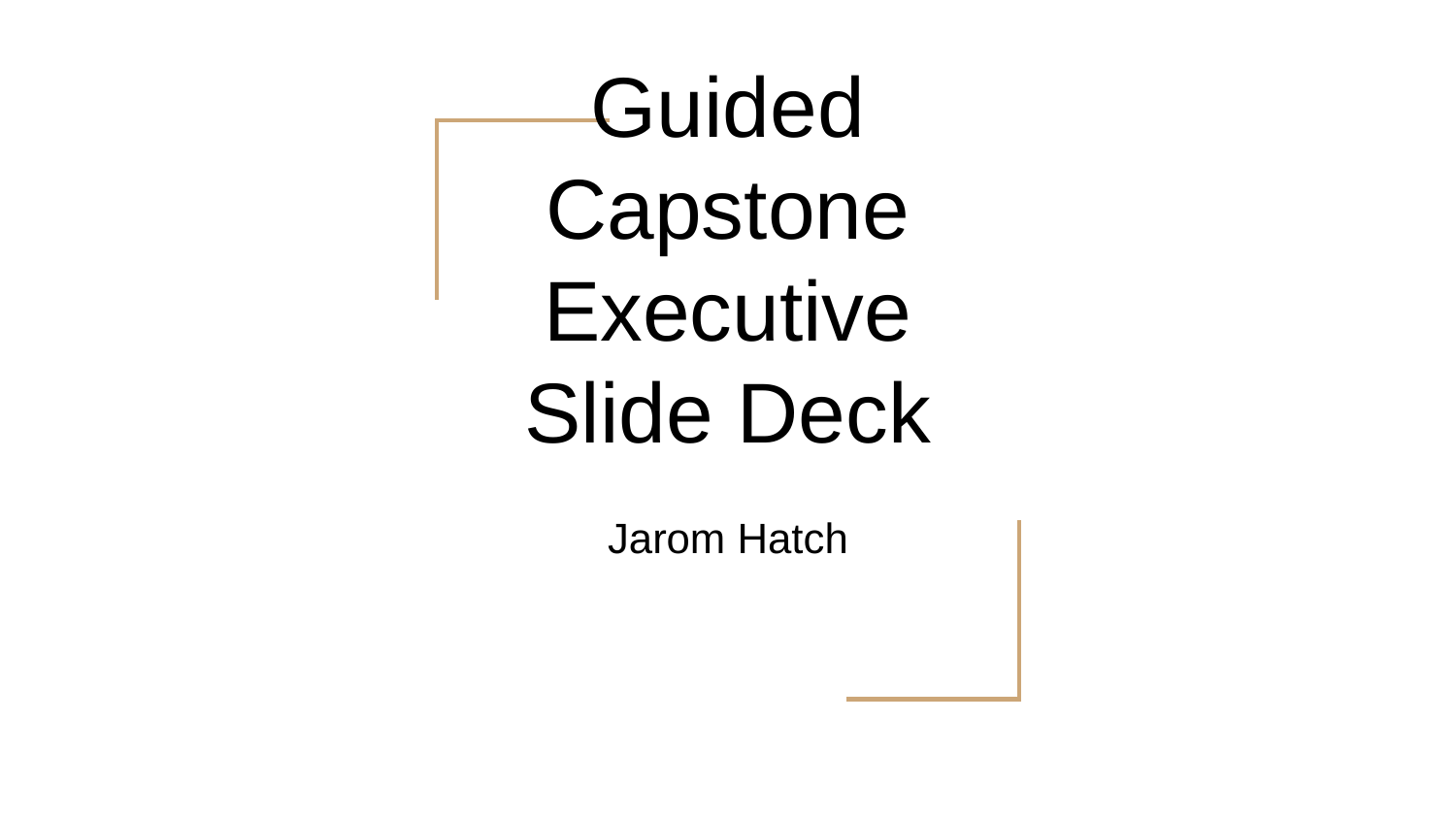

# Guided Capstone Executive Slide Deck
Jarom Hatch